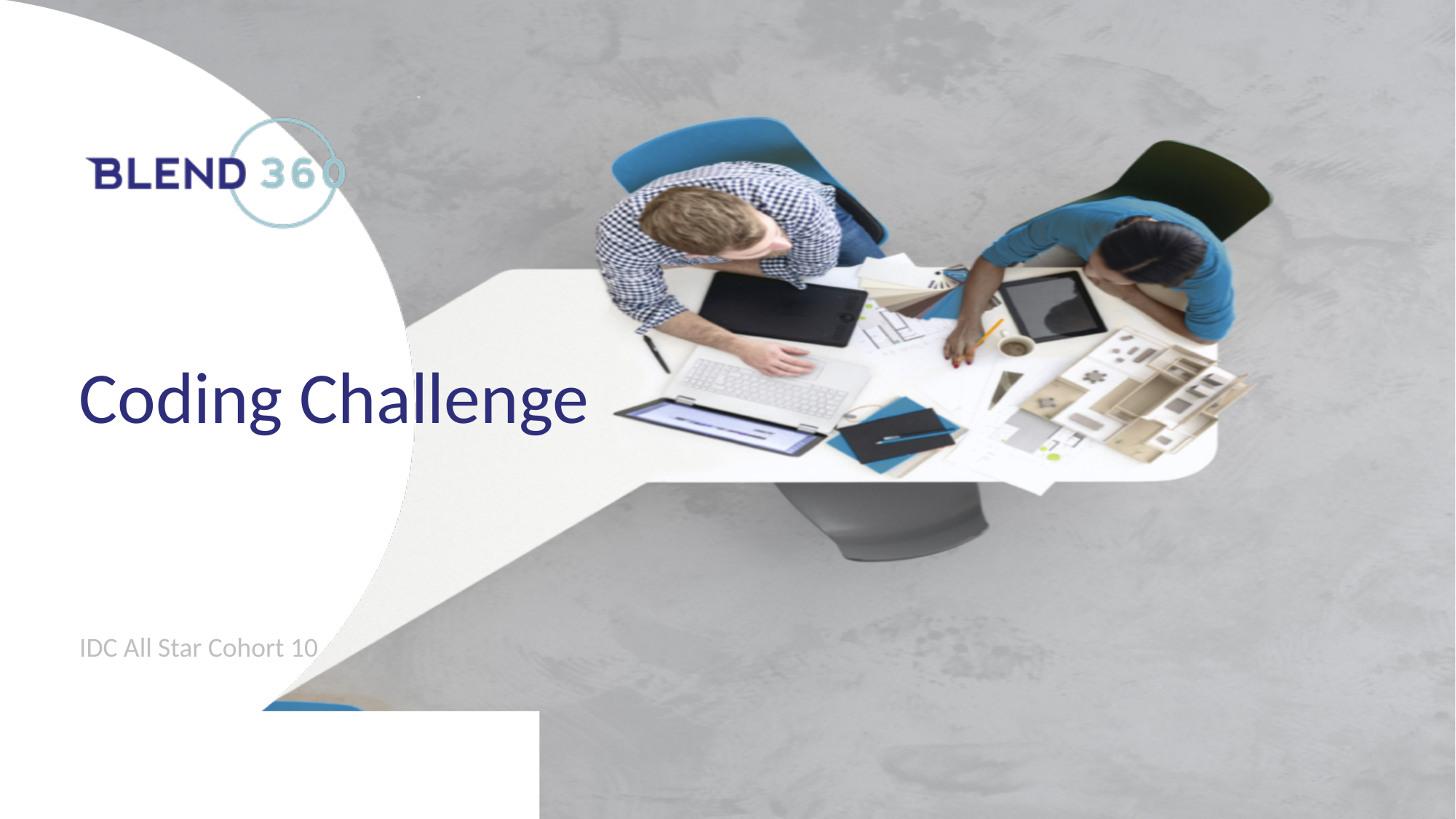

# Coding Challenge
IDC All Star Cohort 10